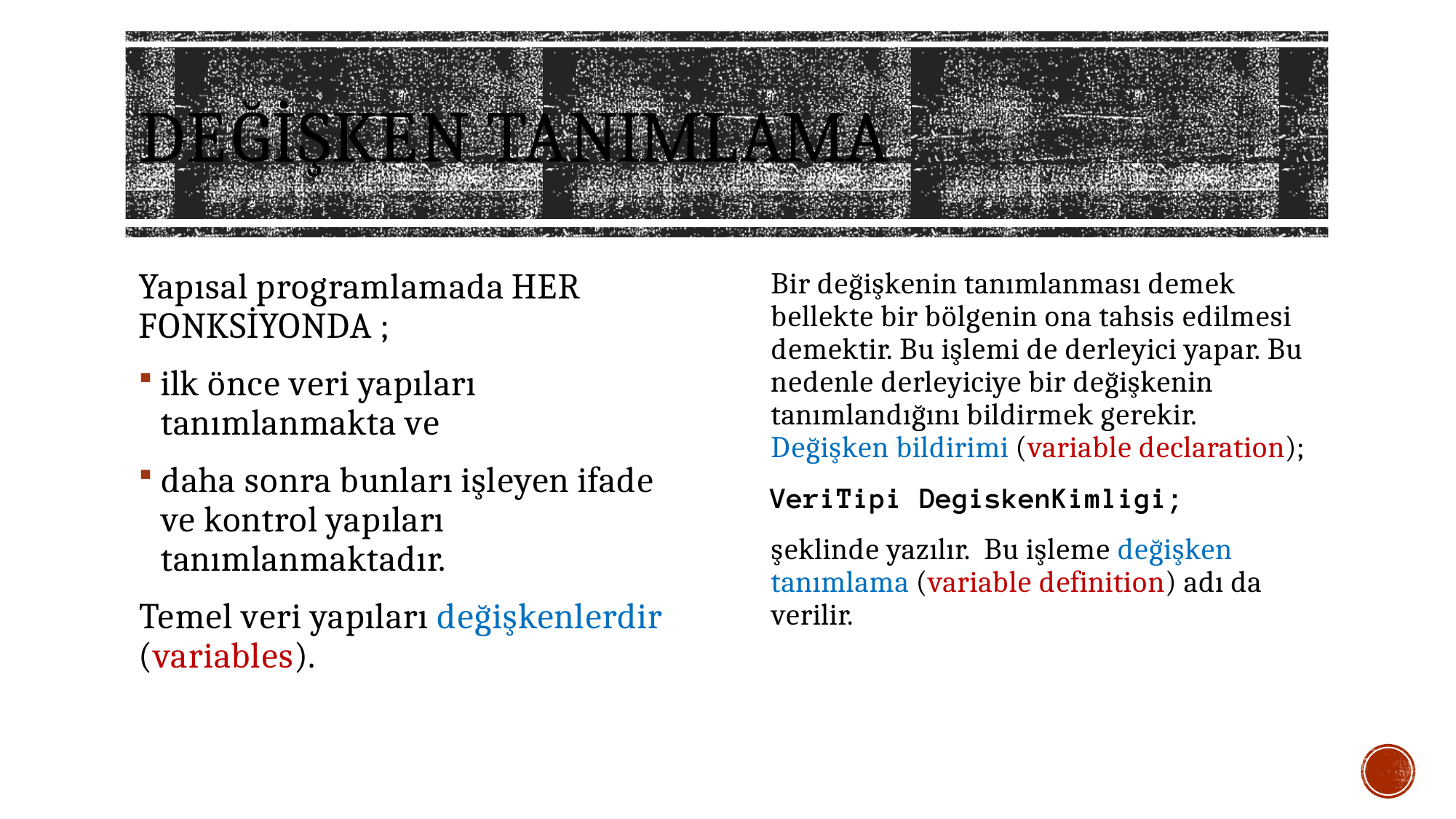

# Değişken tanımlama
Yapısal programlamada HER FONKSİYONDA ;
ilk önce veri yapıları tanımlanmakta ve
daha sonra bunları işleyen ifade ve kontrol yapıları tanımlanmaktadır.
Temel veri yapıları değişkenlerdir (variables).

Bir değişkenin tanımlanması demek bellekte bir bölgenin ona tahsis edilmesi demektir. Bu işlemi de derleyici yapar. Bu nedenle derleyiciye bir değişkenin tanımlandığını bildirmek gerekir. Değişken bildirimi (variable declaration);
VeriTipi DegiskenKimligi;
şeklinde yazılır.  Bu işleme değişken tanımlama (variable definition) adı da verilir.